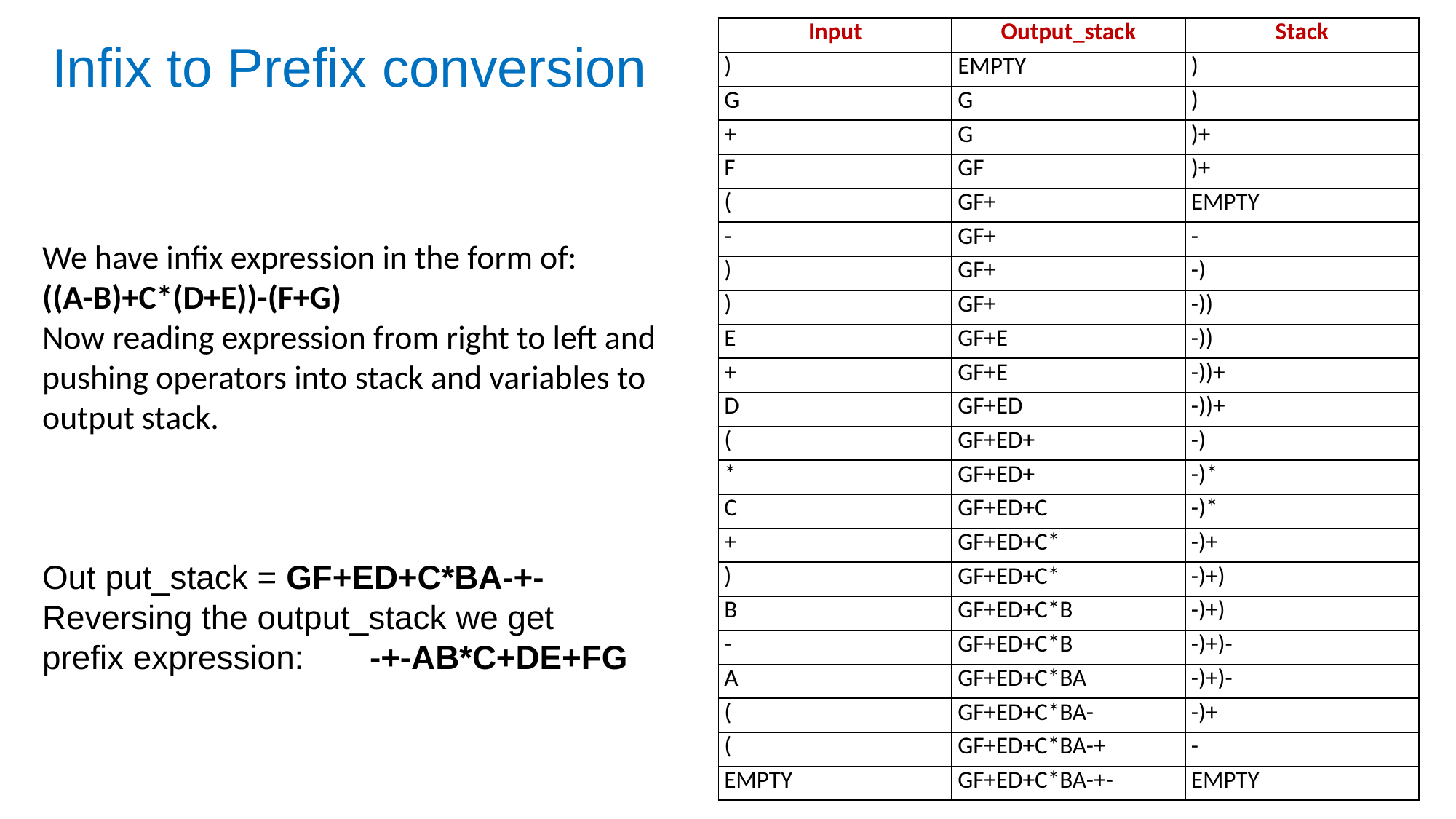

| Input | Output\_stack | Stack |
| --- | --- | --- |
| ) | EMPTY | ) |
| G | G | ) |
| + | G | )+ |
| F | GF | )+ |
| ( | GF+ | EMPTY |
| - | GF+ | - |
| ) | GF+ | -) |
| ) | GF+ | -)) |
| E | GF+E | -)) |
| + | GF+E | -))+ |
| D | GF+ED | -))+ |
| ( | GF+ED+ | -) |
| \* | GF+ED+ | -)\* |
| C | GF+ED+C | -)\* |
| + | GF+ED+C\* | -)+ |
| ) | GF+ED+C\* | -)+) |
| B | GF+ED+C\*B | -)+) |
| - | GF+ED+C\*B | -)+)- |
| A | GF+ED+C\*BA | -)+)- |
| ( | GF+ED+C\*BA- | -)+ |
| ( | GF+ED+C\*BA-+ | - |
| EMPTY | GF+ED+C\*BA-+- | EMPTY |
Infix to Prefix conversion
We have infix expression in the form of:
((A-B)+C*(D+E))-(F+G)
Now reading expression from right to left and
pushing operators into stack and variables to
output stack.

Out put_stack = GF+ED+C*BA-+-
Reversing the output_stack we get
prefix expression:	-+-AB*C+DE+FG